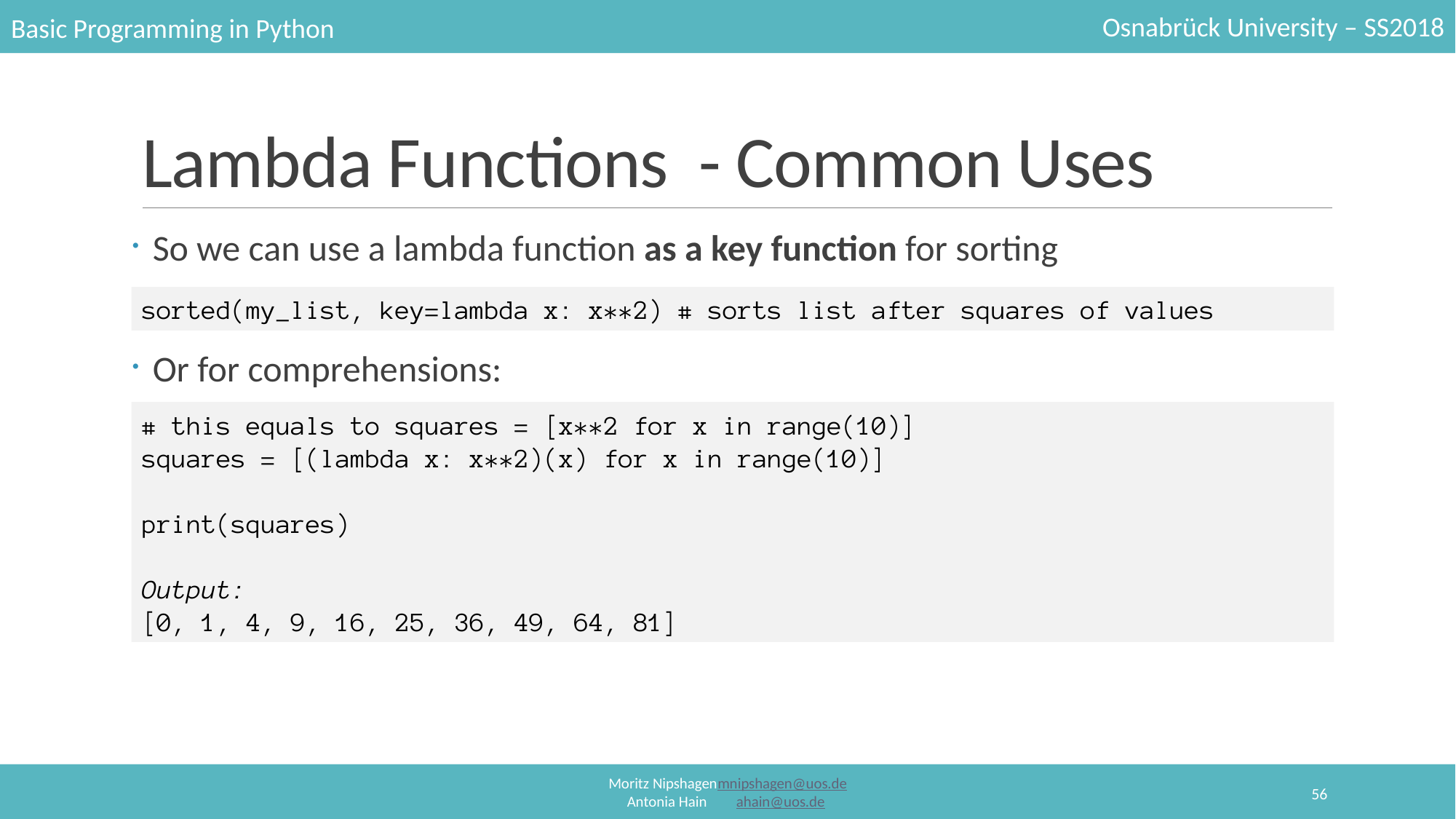

# Lambda Functions  - Common Uses
So we can use a lambda function as a key function for sorting

Or for comprehensions:

sorted(my_list, key=lambda x: x**2) # sorts list after squares of values
# this equals to squares = [x**2 for x in range(10)]
squares = [(lambda x: x**2)(x) for x in range(10)]

print(squares)

Output:
[0, 1, 4, 9, 16, 25, 36, 49, 64, 81]
56